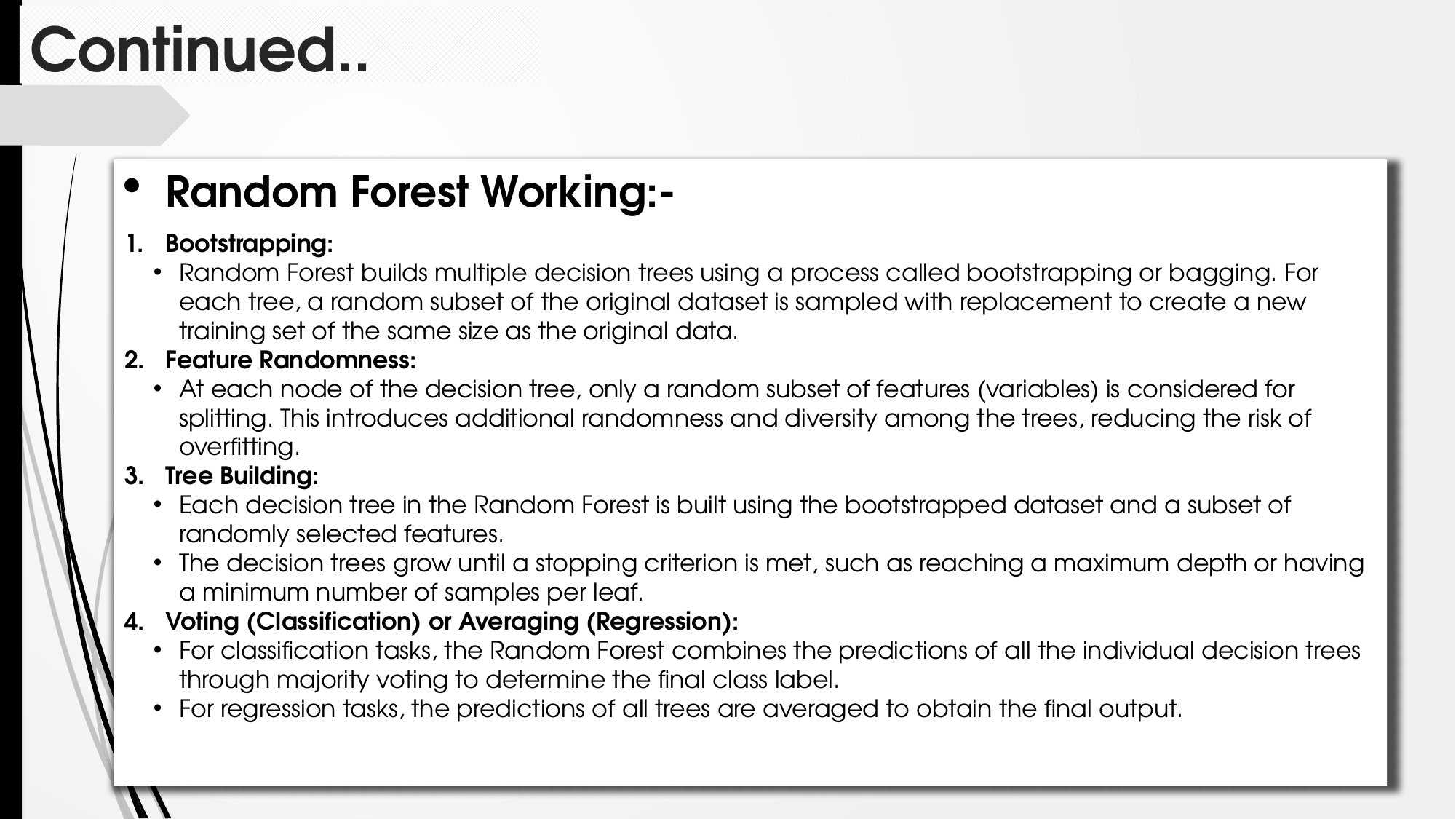

Continued..
Random Forest Working:-
Bootstrapping:
Random Forest builds multiple decision trees using a process called bootstrapping or bagging. For each tree, a random subset of the original dataset is sampled with replacement to create a new training set of the same size as the original data.
Feature Randomness:
At each node of the decision tree, only a random subset of features (variables) is considered for splitting. This introduces additional randomness and diversity among the trees, reducing the risk of overfitting.
Tree Building:
Each decision tree in the Random Forest is built using the bootstrapped dataset and a subset of randomly selected features.
The decision trees grow until a stopping criterion is met, such as reaching a maximum depth or having a minimum number of samples per leaf.
Voting (Classification) or Averaging (Regression):
For classification tasks, the Random Forest combines the predictions of all the individual decision trees through majority voting to determine the final class label.
For regression tasks, the predictions of all trees are averaged to obtain the final output.